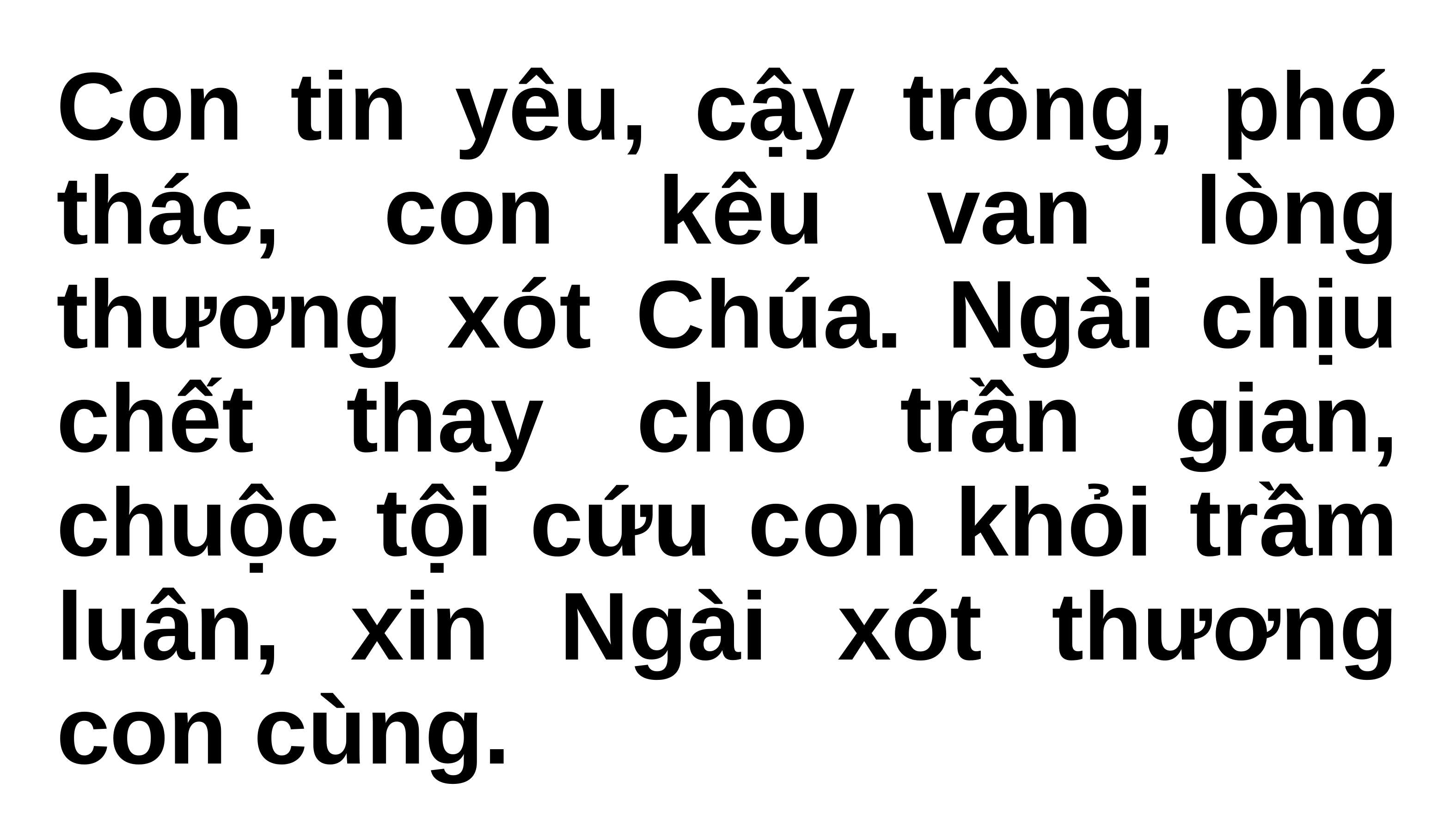

Con tin yêu, cậy trông, phó thác, con kêu van lòng thương xót Chúa. Ngài chịu chết thay cho trần gian, chuộc tội cứu con khỏi trầm luân, xin Ngài xót thương con cùng.